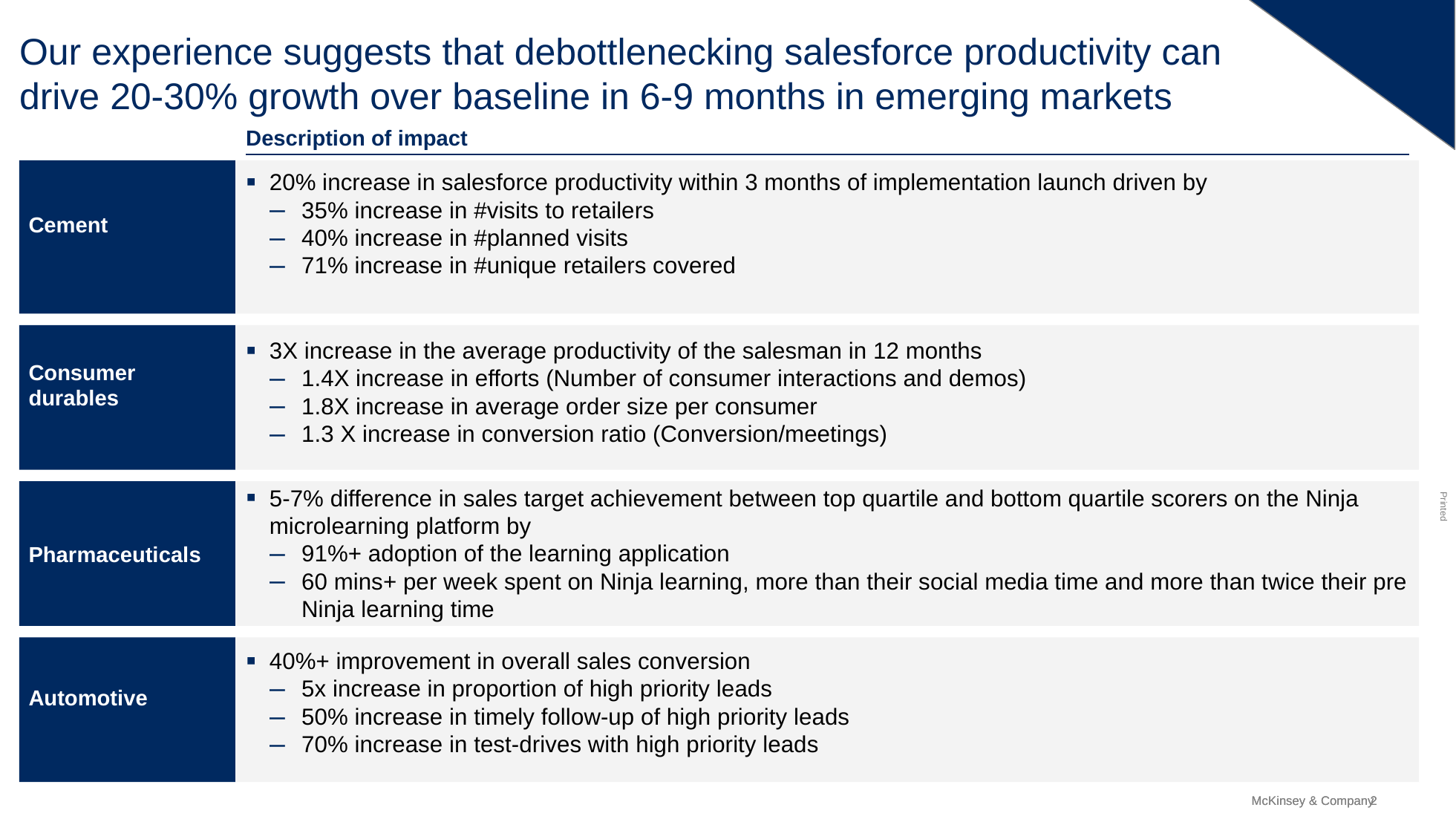

# Our experience suggests that debottlenecking salesforce productivity can drive 20-30% growth over baseline in 6-9 months in emerging markets
Description of impact
Cement

20% increase in salesforce productivity within 3 months of implementation launch driven by
35% increase in #visits to retailers
40% increase in #planned visits
71% increase in #unique retailers covered
Consumer durables

3X increase in the average productivity of the salesman in 12 months
1.4X increase in efforts (Number of consumer interactions and demos)
1.8X increase in average order size per consumer
1.3 X increase in conversion ratio (Conversion/meetings)
Pharmaceuticals

5-7% difference in sales target achievement between top quartile and bottom quartile scorers on the Ninja microlearning platform by
91%+ adoption of the learning application
60 mins+ per week spent on Ninja learning, more than their social media time and more than twice their pre Ninja learning time
Automotive

40%+ improvement in overall sales conversion
5x increase in proportion of high priority leads
50% increase in timely follow-up of high priority leads
70% increase in test-drives with high priority leads